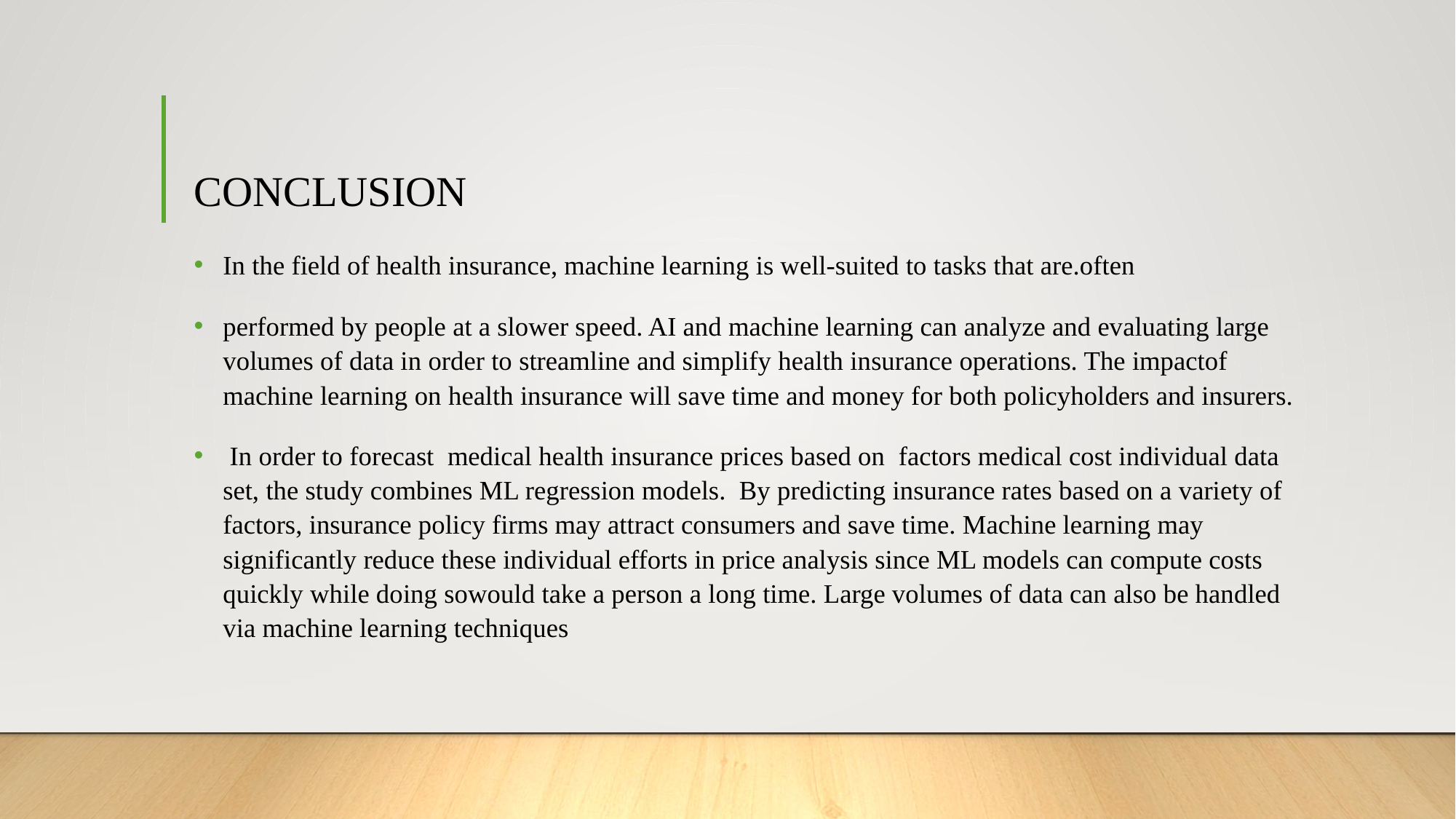

# CONCLUSION
In the field of health insurance, machine learning is well-suited to tasks that are.often
performed by people at a slower speed. AI and machine learning can analyze and evaluating large volumes of data in order to streamline and simplify health insurance operations. The impactof machine learning on health insurance will save time and money for both policyholders and insurers.
 In order to forecast  medical health insurance prices based on  factors medical cost individual data set, the study combines ML regression models.  By predicting insurance rates based on a variety of factors, insurance policy firms may attract consumers and save time. Machine learning may significantly reduce these individual efforts in price analysis since ML models can compute costs quickly while doing sowould take a person a long time. Large volumes of data can also be handled via machine learning techniques